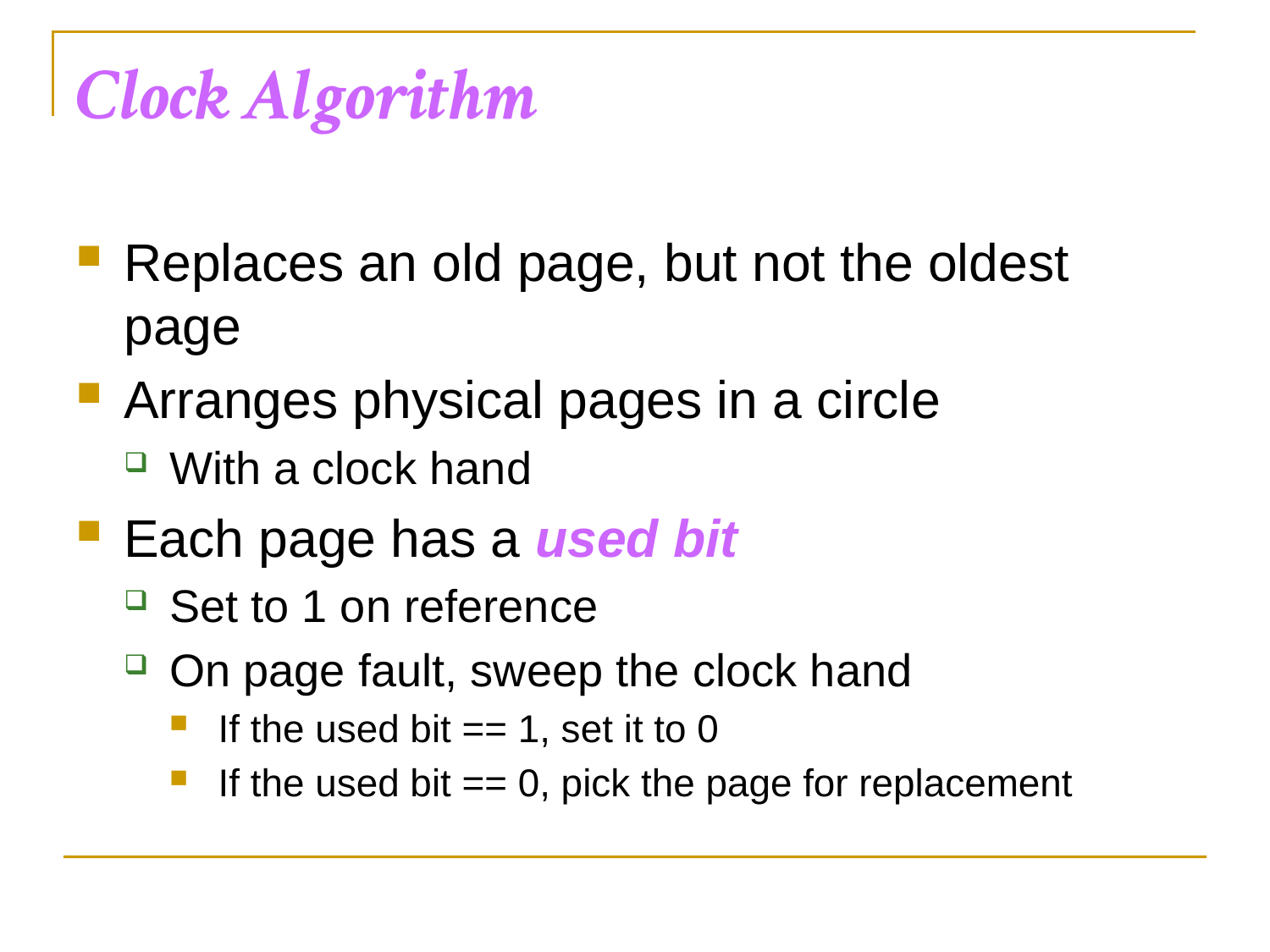

# Clock Algorithm
Replaces an old page, but not the oldest page
Arranges physical pages in a circle
With a clock hand
Each page has a used bit
Set to 1 on reference
On page fault, sweep the clock hand
If the used bit == 1, set it to 0
If the used bit == 0, pick the page for replacement